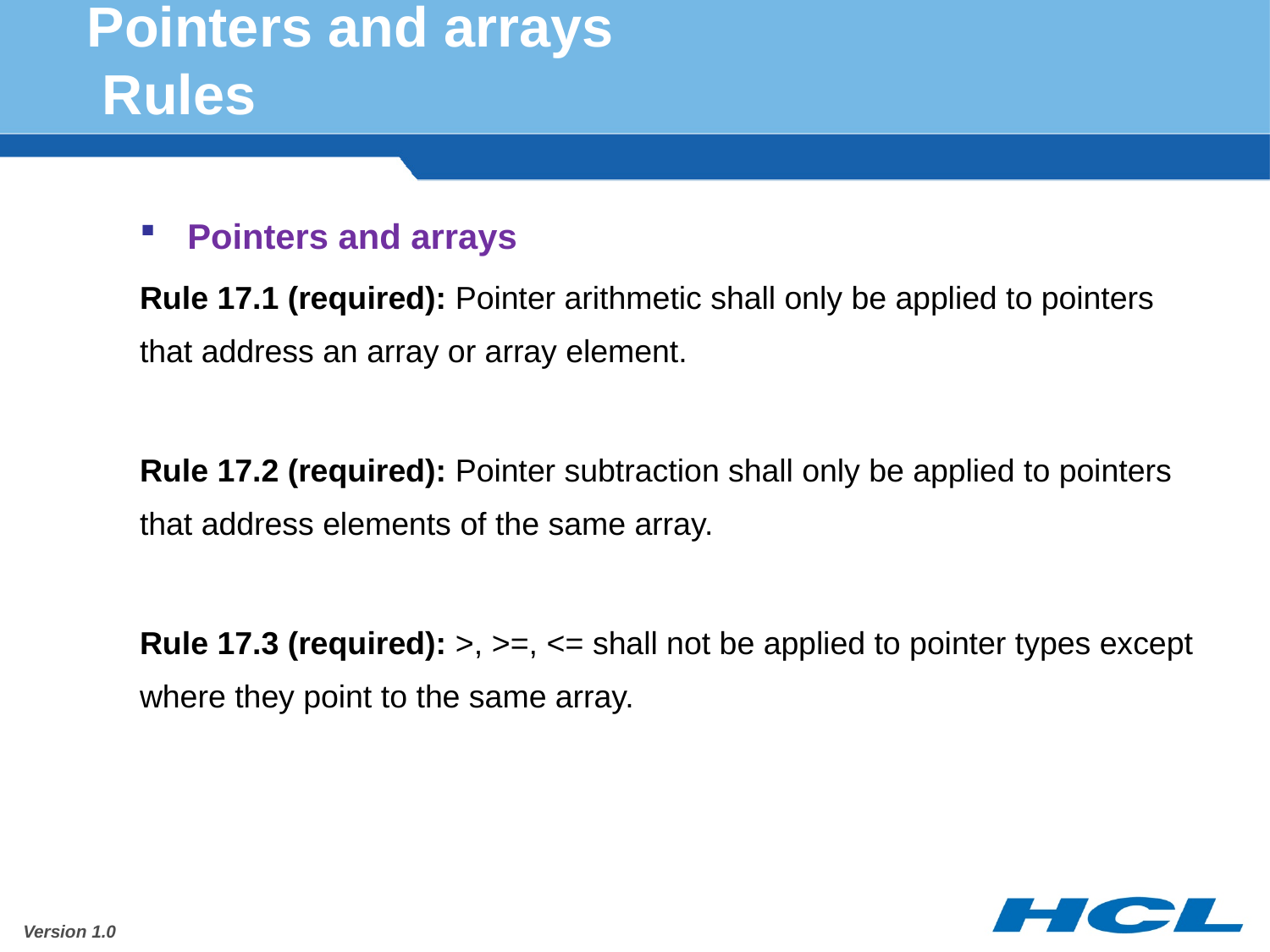

# Pointers and arrays Rules
Pointers and arrays
Rule 17.1 (required): Pointer arithmetic shall only be applied to pointers that address an array or array element.

Rule 17.2 (required): Pointer subtraction shall only be applied to pointers that address elements of the same array.

Rule 17.3 (required): >, >=, <= shall not be applied to pointer types except where they point to the same array.
62